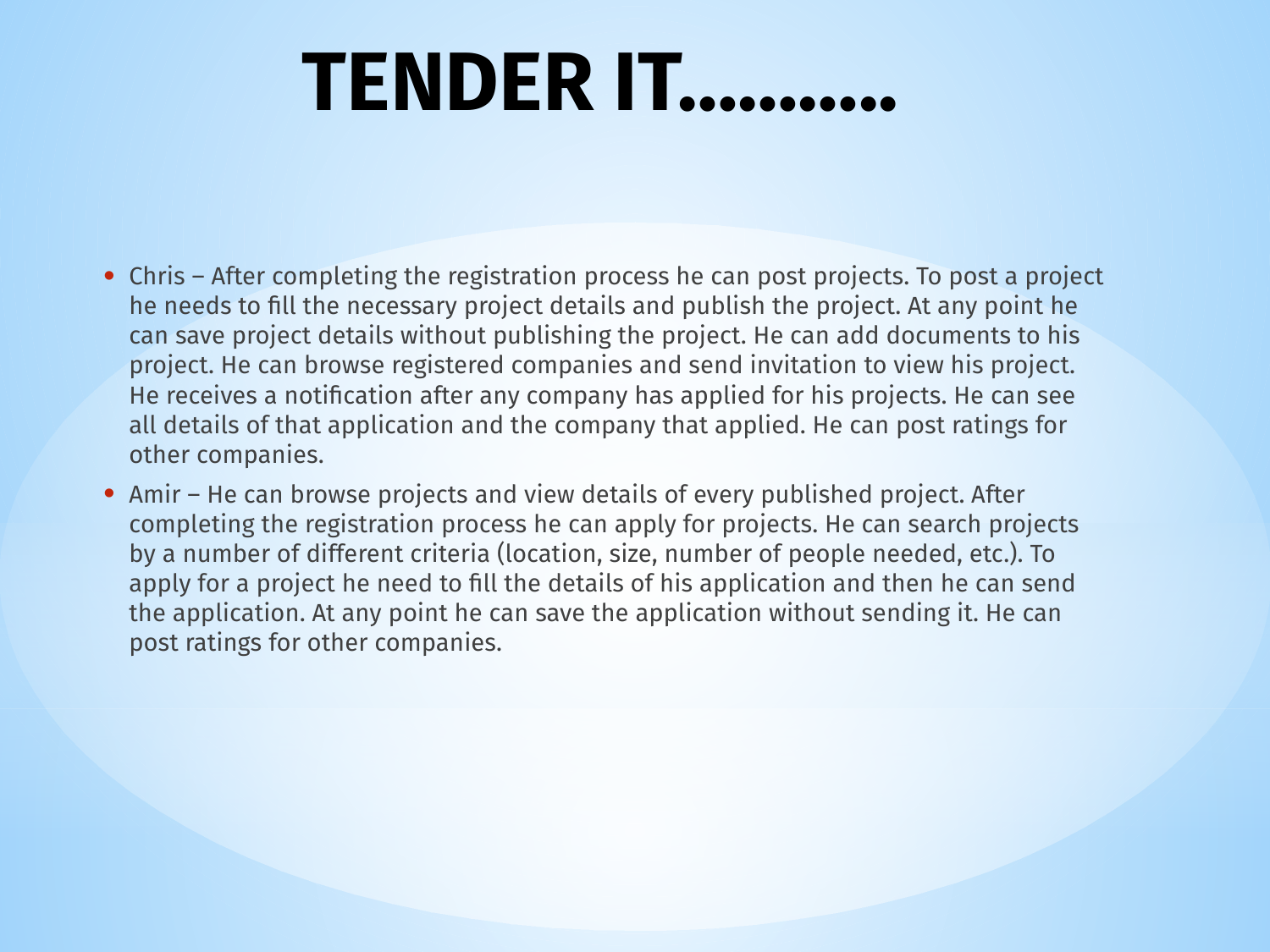

# TENDER IT………..
Chris – After completing the registration process he can post projects. To post a project he needs to fill the necessary project details and publish the project. At any point he can save project details without publishing the project. He can add documents to his project. He can browse registered companies and send invitation to view his project. He receives a notification after any company has applied for his projects. He can see all details of that application and the company that applied. He can post ratings for other companies.
Amir – He can browse projects and view details of every published project. After completing the registration process he can apply for projects. He can search projects by a number of different criteria (location, size, number of people needed, etc.). To apply for a project he need to fill the details of his application and then he can send the application. At any point he can save the application without sending it. He can post ratings for other companies.